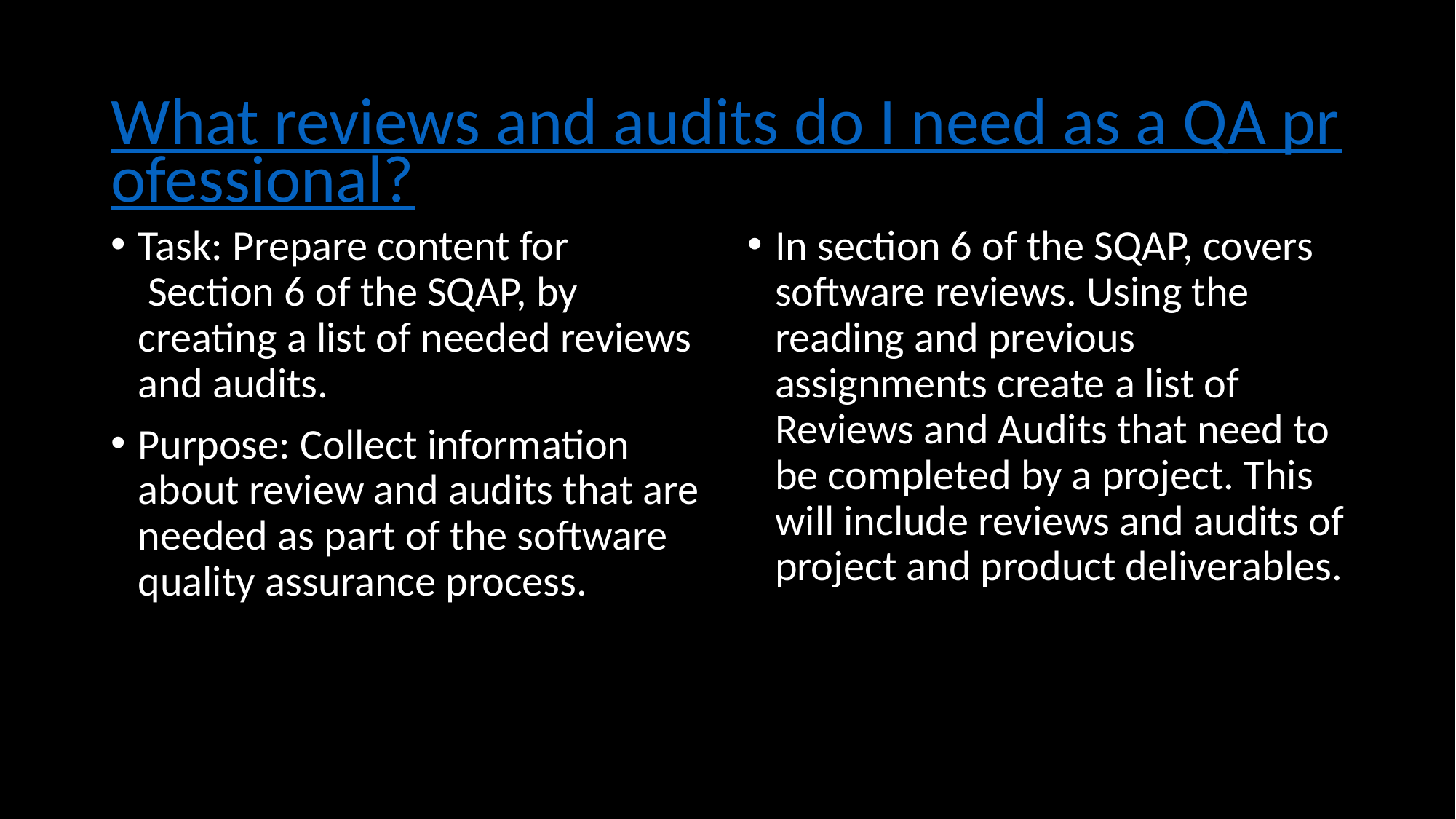

# What reviews and audits do I need as a QA professional?
Task: Prepare content for  Section 6 of the SQAP, by creating a list of needed reviews and audits.
Purpose: Collect information about review and audits that are needed as part of the software quality assurance process.

In section 6 of the SQAP, covers software reviews. Using the reading and previous assignments create a list of Reviews and Audits that need to be completed by a project. This will include reviews and audits of project and product deliverables.